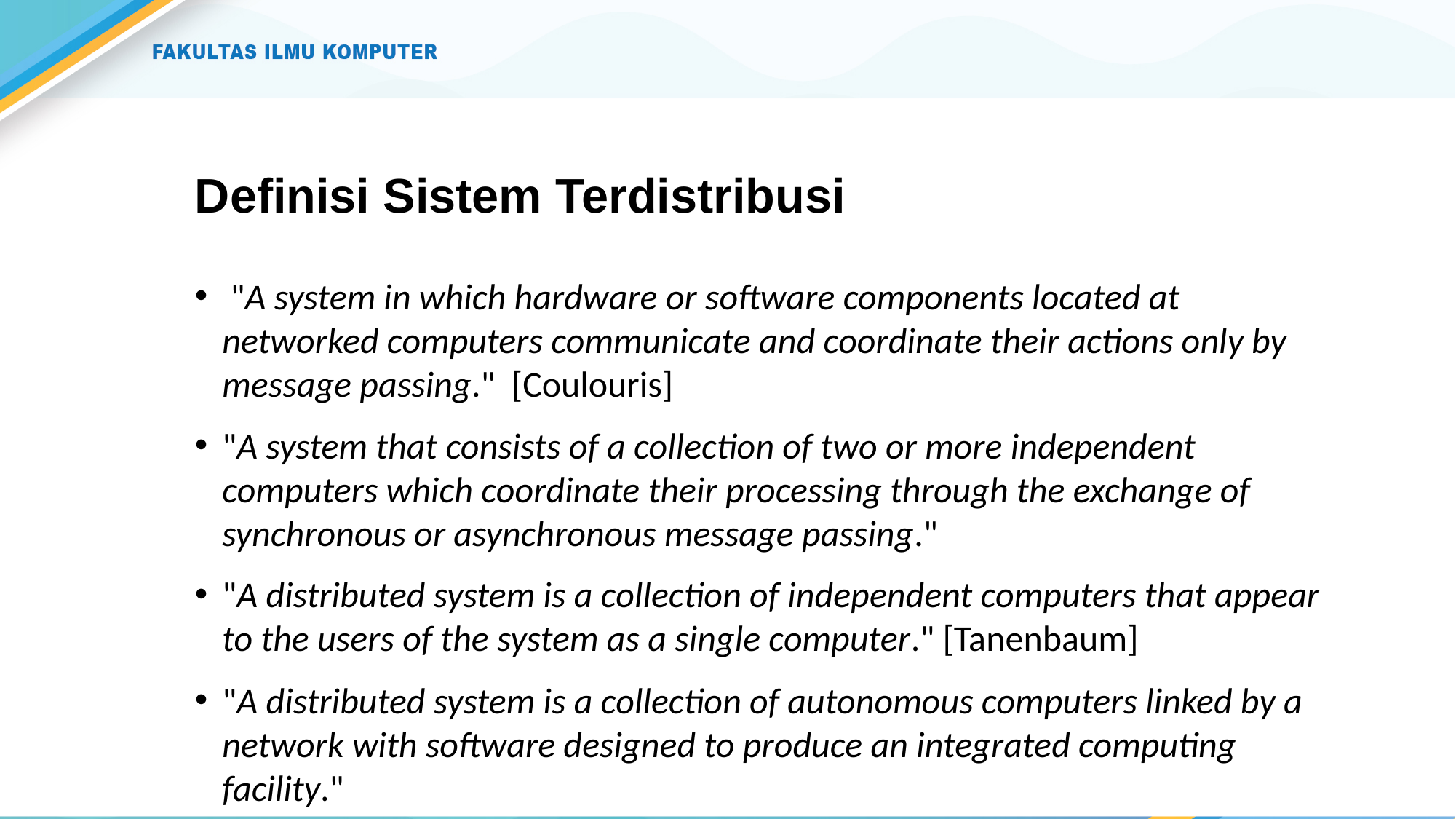

# Definisi Sistem Terdistribusi
 "A system in which hardware or software components located at networked computers communicate and coordinate their actions only by message passing."  [Coulouris]
"A system that consists of a collection of two or more independent computers which coordinate their processing through the exchange of synchronous or asynchronous message passing."
"A distributed system is a collection of independent computers that appear to the users of the system as a single computer." [Tanenbaum]
"A distributed system is a collection of autonomous computers linked by a network with software designed to produce an integrated computing facility."